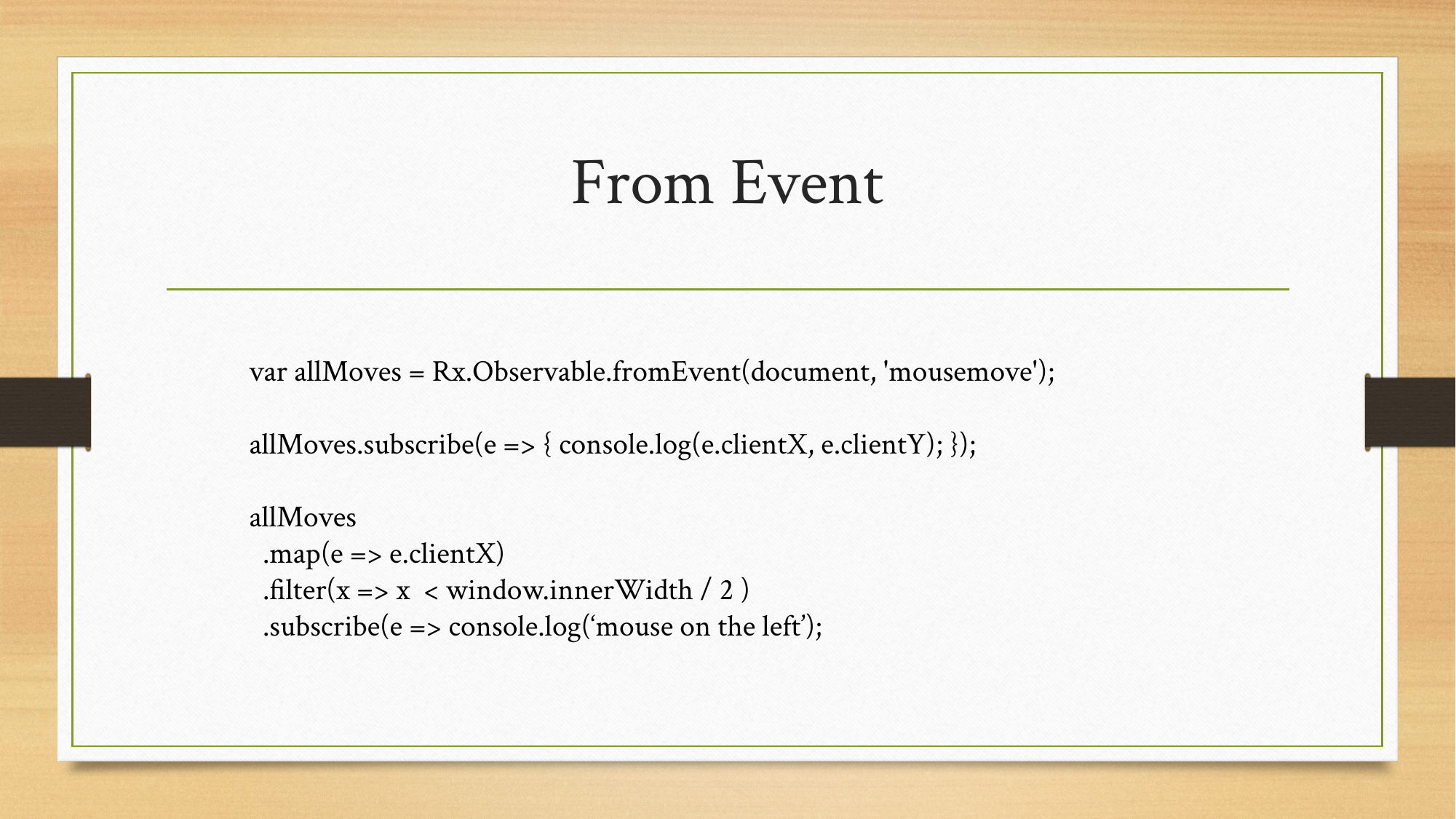

# From Event
var allMoves = Rx.Observable.fromEvent(document, 'mousemove');

allMoves.subscribe(e => { console.log(e.clientX, e.clientY); });

allMoves
  .map(e => e.clientX)
  .filter(x => x  < window.innerWidth / 2 )
  .subscribe(e => console.log(‘mouse on the left’);